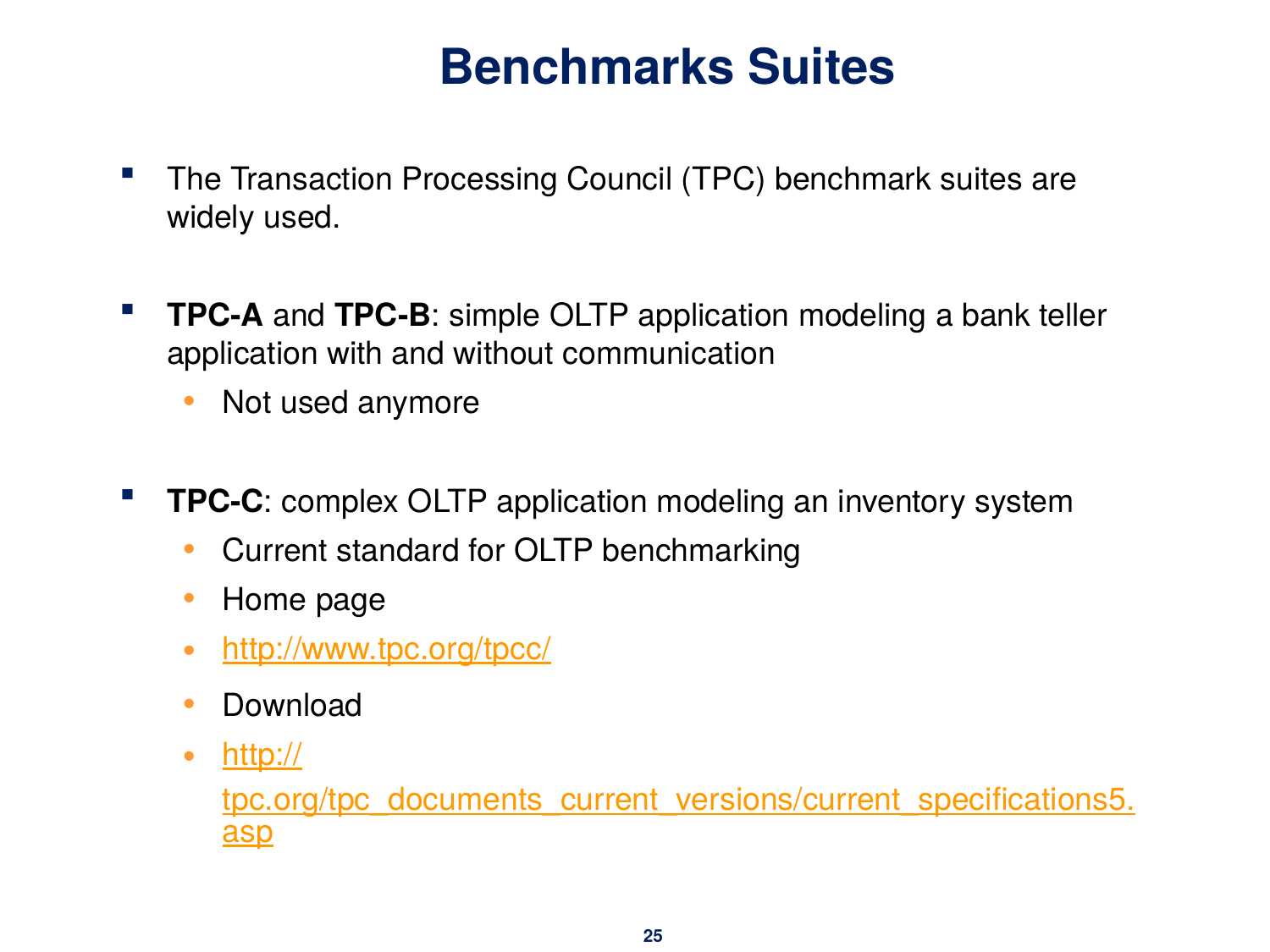

# Benchmarks Suites
The Transaction Processing Council (TPC) benchmark suites are widely used.

TPC-A and TPC-B: simple OLTP application modeling a bank teller application with and without communication
Not used anymore

TPC-C: complex OLTP application modeling an inventory system
Current standard for OLTP benchmarking
Home page
http://www.tpc.org/tpcc/
Download
http://tpc.org/tpc_documents_current_versions/current_specifications5.asp